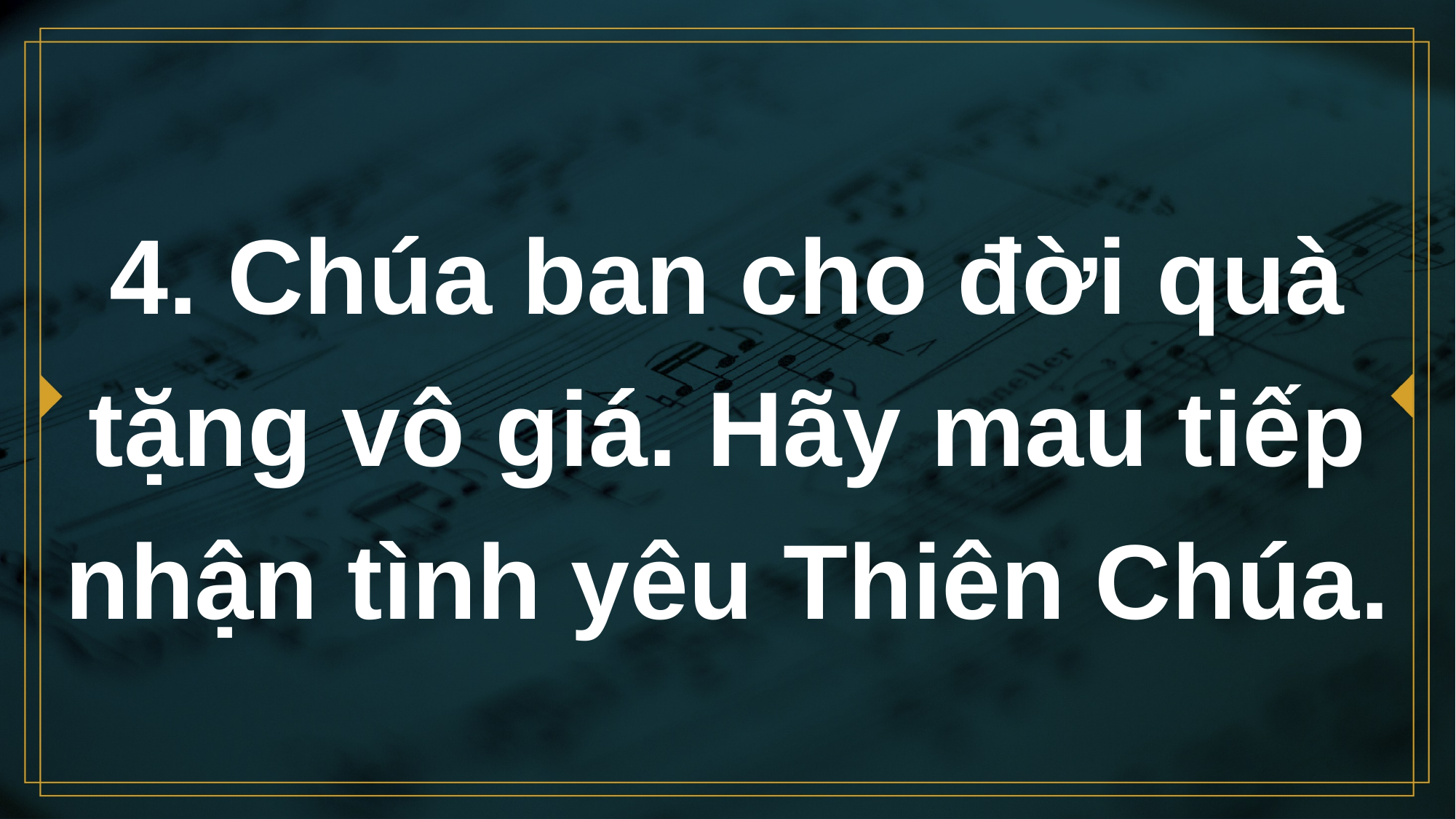

# 4. Chúa ban cho đời quà tặng vô giá. Hãy mau tiếp nhận tình yêu Thiên Chúa.